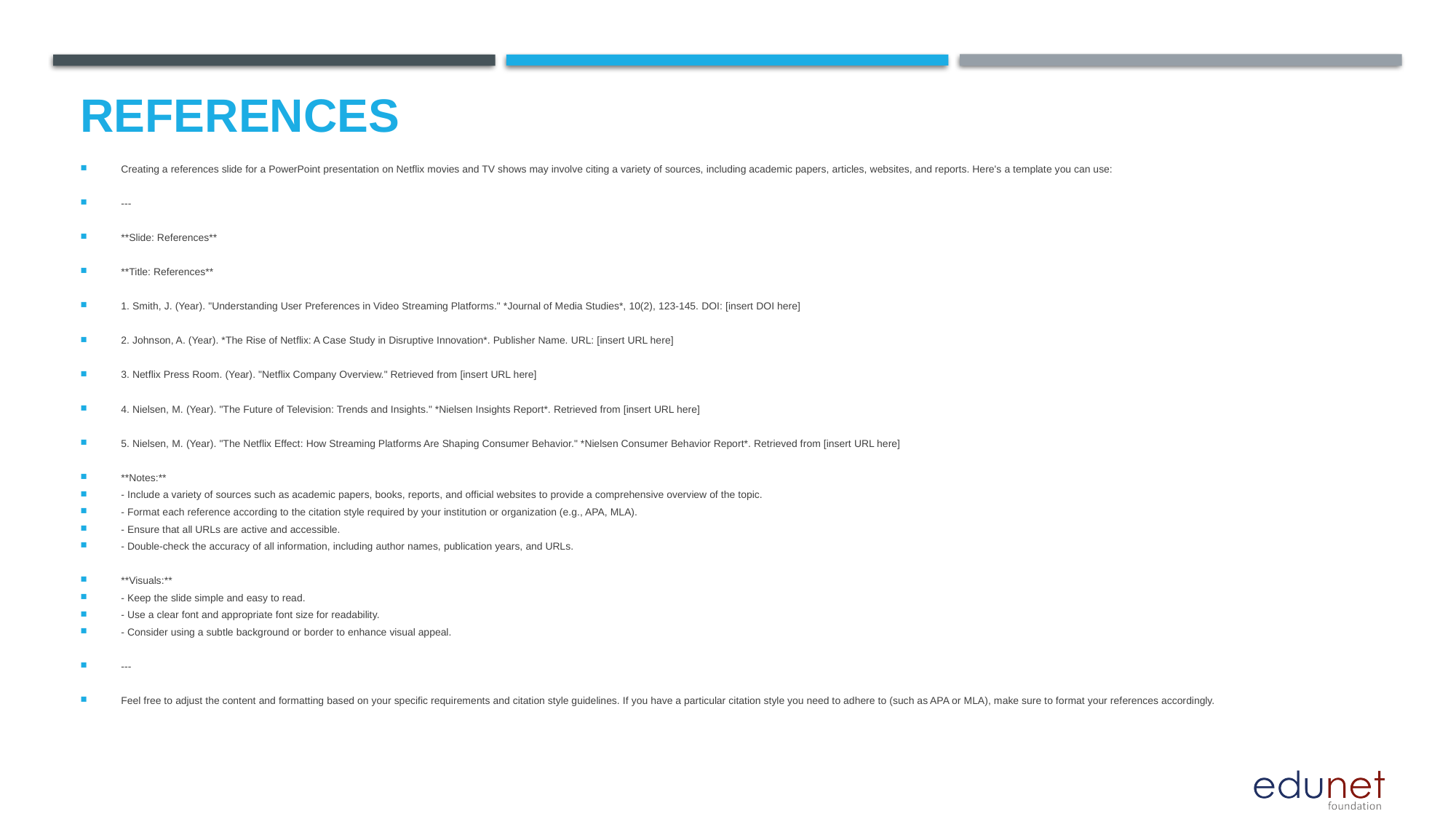

# References
Creating a references slide for a PowerPoint presentation on Netflix movies and TV shows may involve citing a variety of sources, including academic papers, articles, websites, and reports. Here's a template you can use:

---

**Slide: References**

**Title: References**

1. Smith, J. (Year). "Understanding User Preferences in Video Streaming Platforms." *Journal of Media Studies*, 10(2), 123-145. DOI: [insert DOI here]

2. Johnson, A. (Year). *The Rise of Netflix: A Case Study in Disruptive Innovation*. Publisher Name. URL: [insert URL here]

3. Netflix Press Room. (Year). "Netflix Company Overview." Retrieved from [insert URL here]

4. Nielsen, M. (Year). "The Future of Television: Trends and Insights." *Nielsen Insights Report*. Retrieved from [insert URL here]

5. Nielsen, M. (Year). "The Netflix Effect: How Streaming Platforms Are Shaping Consumer Behavior." *Nielsen Consumer Behavior Report*. Retrieved from [insert URL here]

**Notes:**
- Include a variety of sources such as academic papers, books, reports, and official websites to provide a comprehensive overview of the topic.
- Format each reference according to the citation style required by your institution or organization (e.g., APA, MLA).
- Ensure that all URLs are active and accessible.
- Double-check the accuracy of all information, including author names, publication years, and URLs.

**Visuals:**
- Keep the slide simple and easy to read.
- Use a clear font and appropriate font size for readability.
- Consider using a subtle background or border to enhance visual appeal.

---

Feel free to adjust the content and formatting based on your specific requirements and citation style guidelines. If you have a particular citation style you need to adhere to (such as APA or MLA), make sure to format your references accordingly.